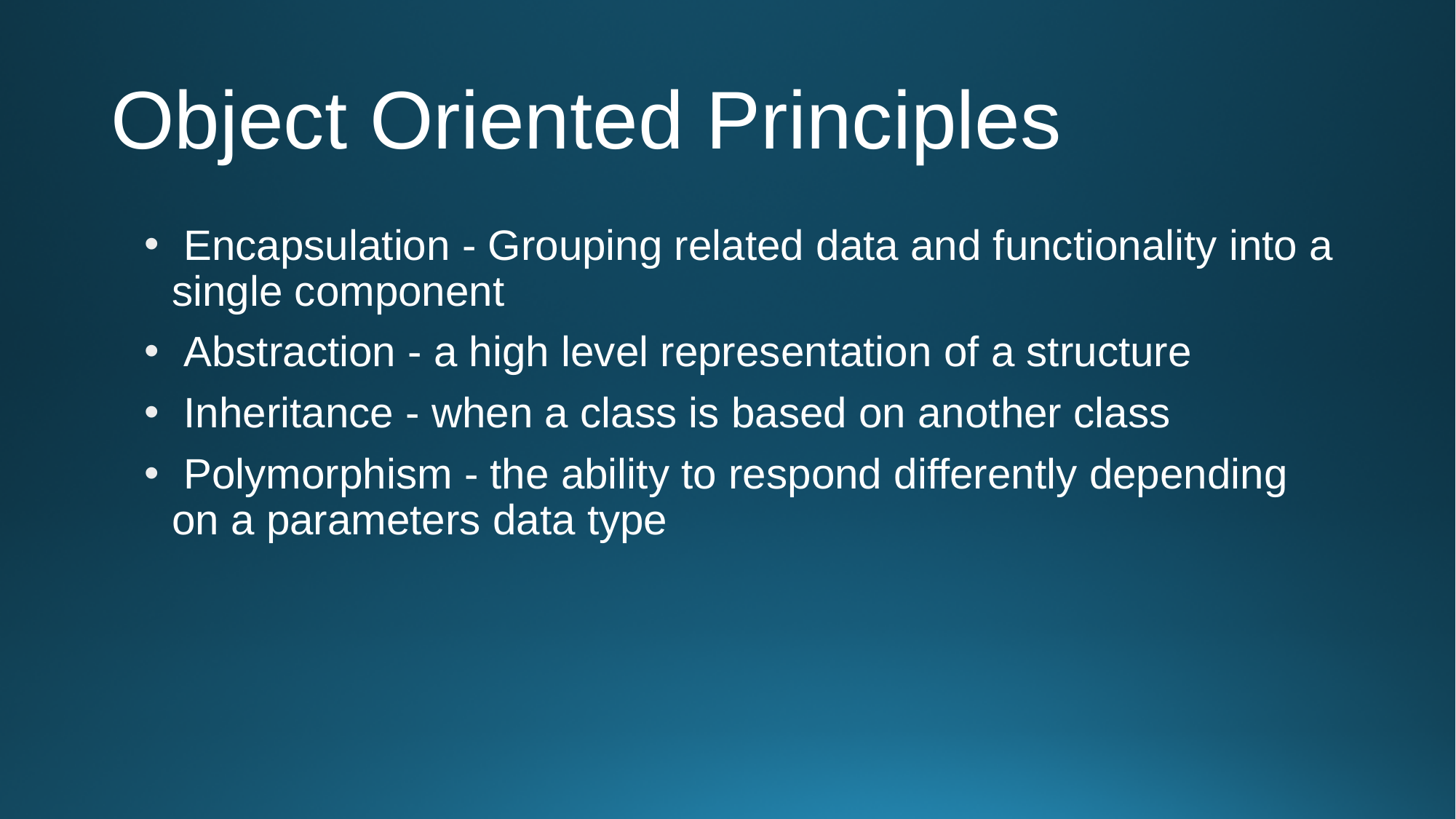

# Object Oriented Principles
 Encapsulation - Grouping related data and functionality into a single component
 Abstraction - a high level representation of a structure
 Inheritance - when a class is based on another class
 Polymorphism - the ability to respond differently depending on a parameters data type